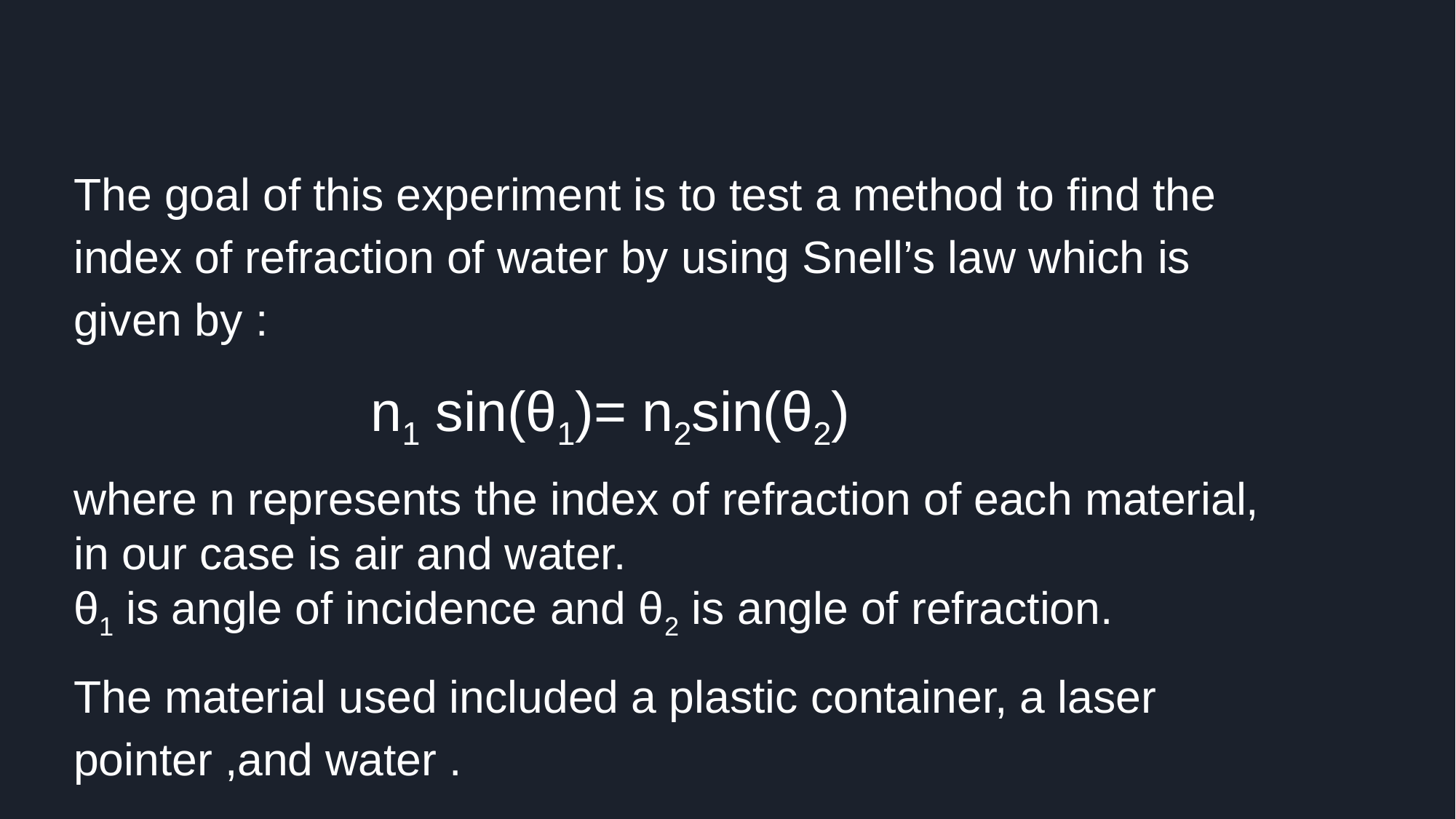

The goal of this experiment is to test a method to find the index of refraction of water by using Snell’s law which is given by :
                   n1 sin(θ1)= n2sin(θ2)
where n represents the index of refraction of each material, in our case is air and water.
θ1 is angle of incidence and θ2 is angle of refraction.
The material used included a plastic container, a laser pointer ,and water .